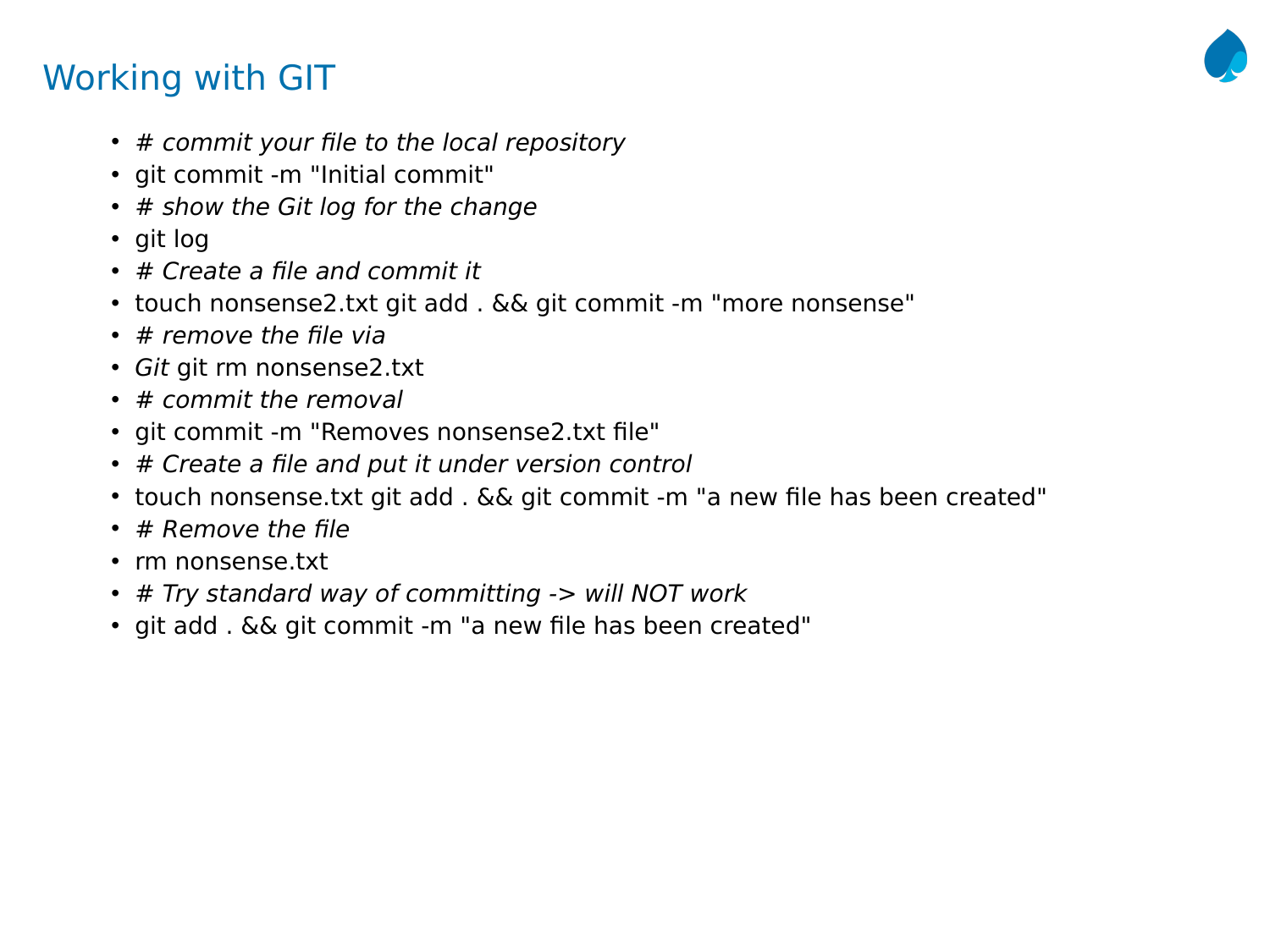

# Working with GIT
# commit your file to the local repository
git commit -m "Initial commit"
# show the Git log for the change
git log
# Create a file and commit it
touch nonsense2.txt git add . && git commit -m "more nonsense"
# remove the file via
Git git rm nonsense2.txt
# commit the removal
git commit -m "Removes nonsense2.txt file"
# Create a file and put it under version control
touch nonsense.txt git add . && git commit -m "a new file has been created"
# Remove the file
rm nonsense.txt
# Try standard way of committing -> will NOT work
git add . && git commit -m "a new file has been created"